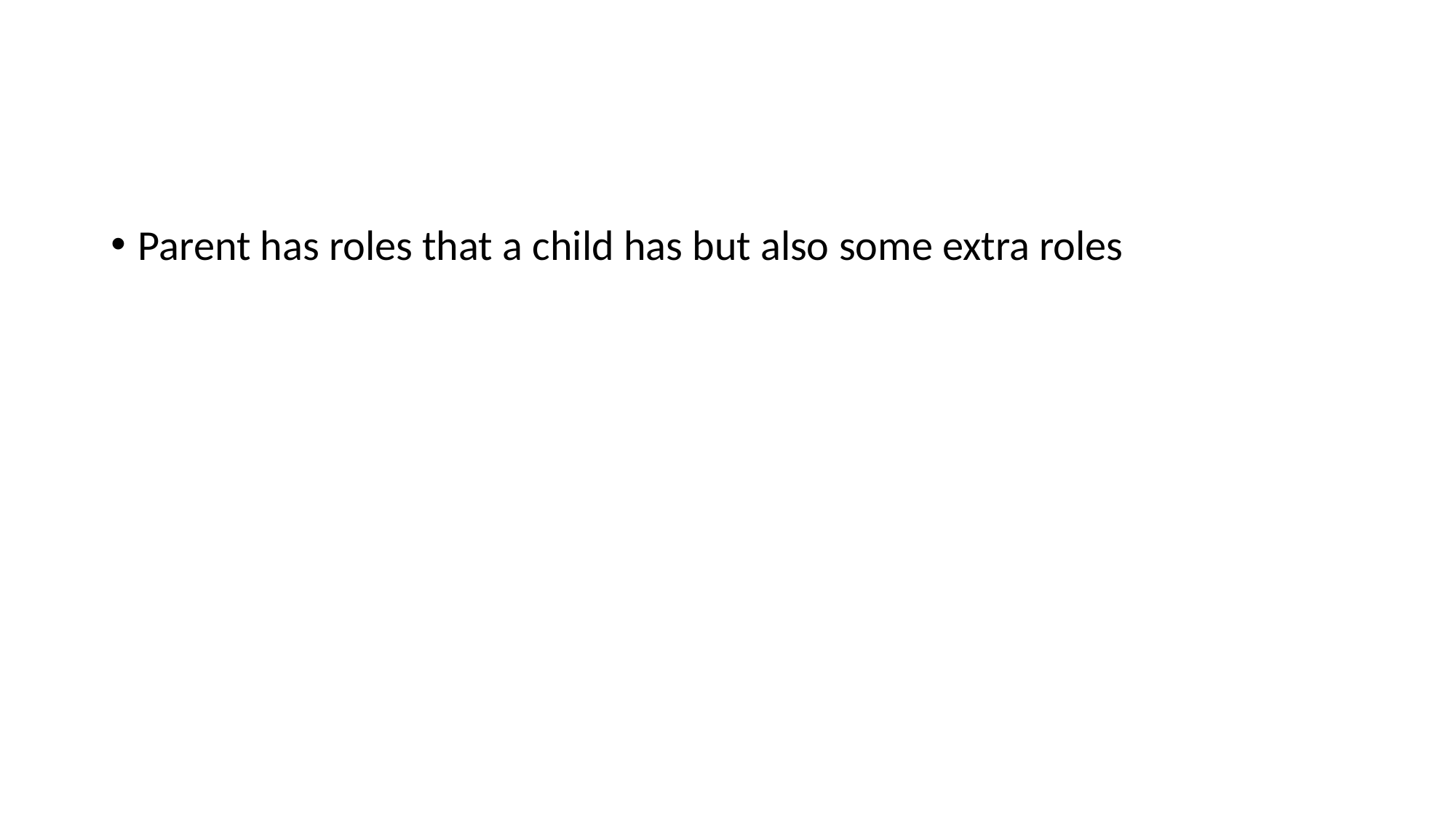

#
Parent has roles that a child has but also some extra roles